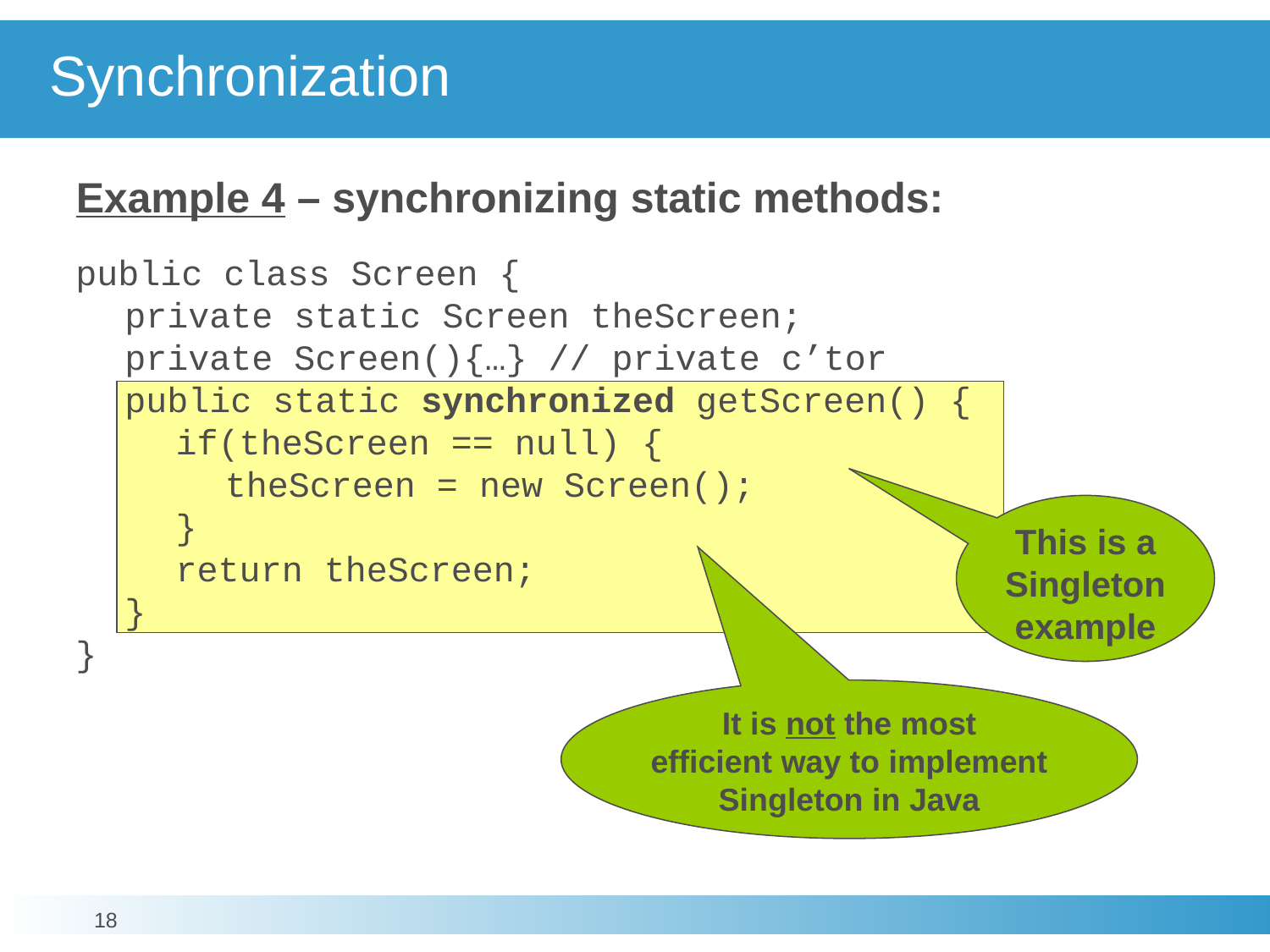

# Synchronization
Example 4 – synchronizing static methods:
public class Screen {
	private static Screen theScreen;
	private Screen(){…} // private c’tor
	public static synchronized getScreen() {
		if(theScreen == null) {
			theScreen = new Screen();
		}
		return theScreen;
	}
}

This is a Singleton example
It is not the most
efficient way to implement Singleton in Java
18